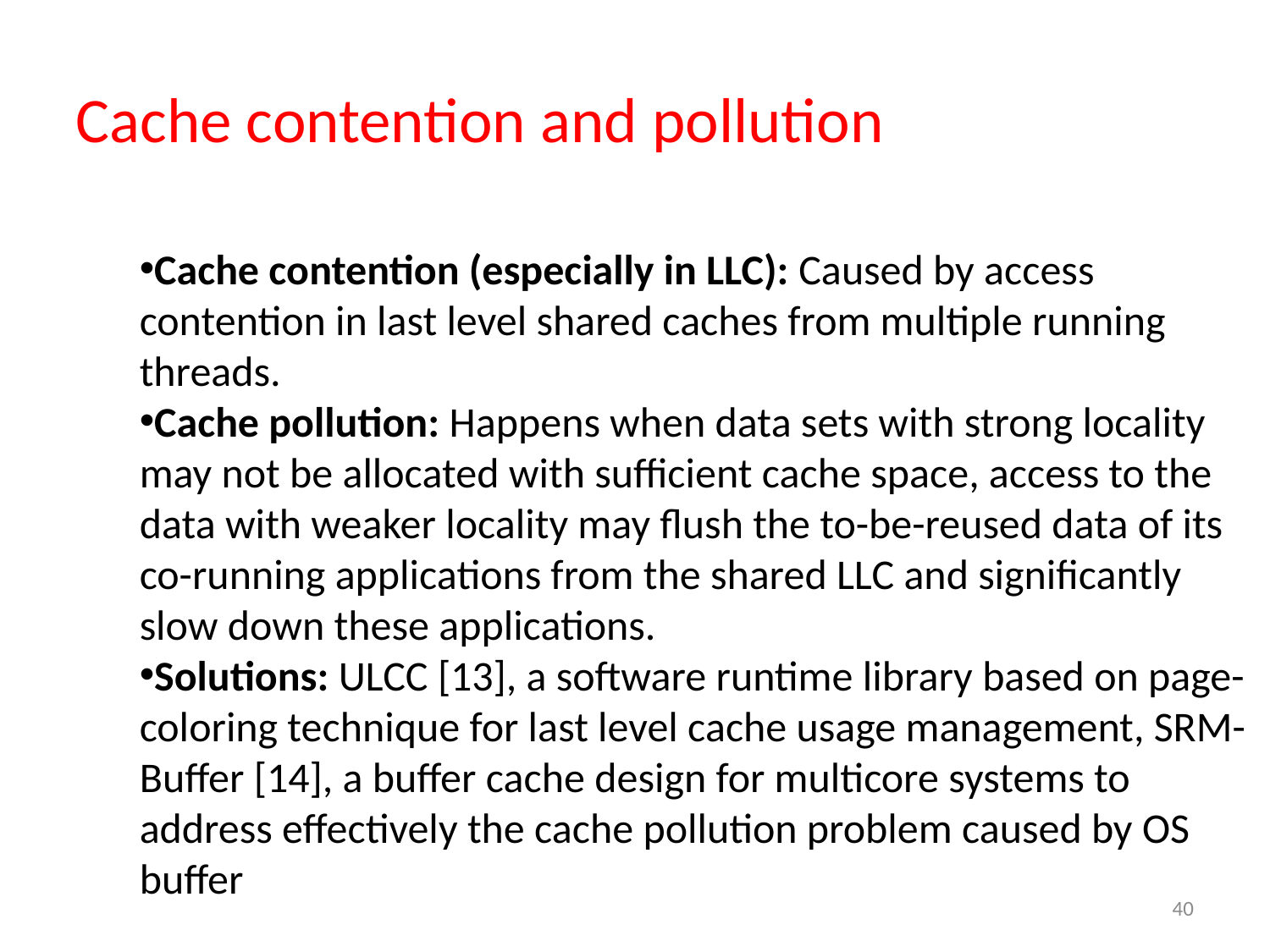

Cache contention and pollution
Cache contention (especially in LLC): Caused by access contention in last level shared caches from multiple running threads.
Cache pollution: Happens when data sets with strong locality may not be allocated with sufficient cache space, access to the data with weaker locality may flush the to-be-reused data of its co-running applications from the shared LLC and significantly slow down these applications.
Solutions: ULCC [13], a software runtime library based on page-coloring technique for last level cache usage management, SRM-Buffer [14], a buffer cache design for multicore systems to address effectively the cache pollution problem caused by OS buffer

40